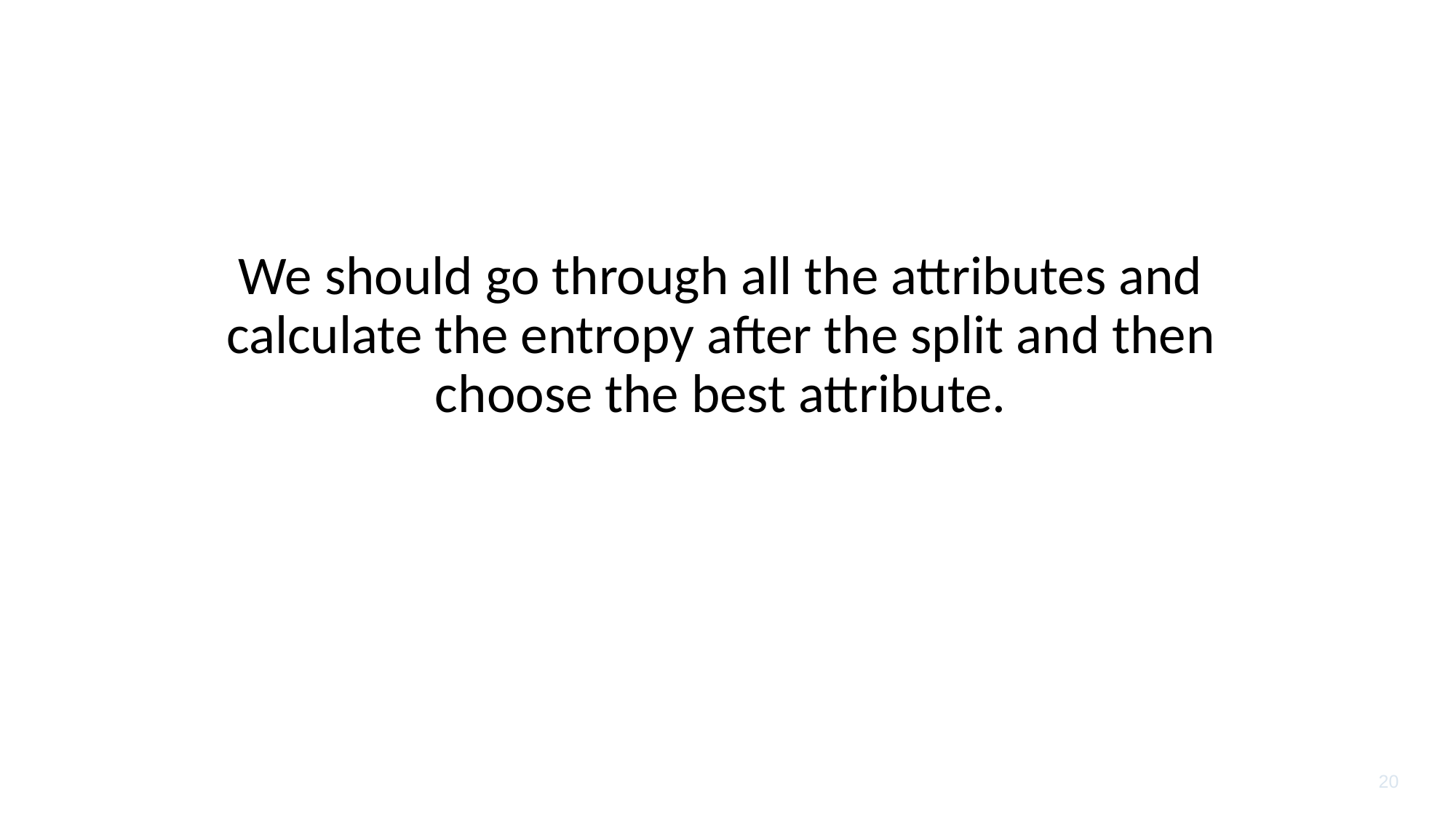

# Decision Tree
We should go through all the attributes and calculate the entropy after the split and then choose the best attribute.

20